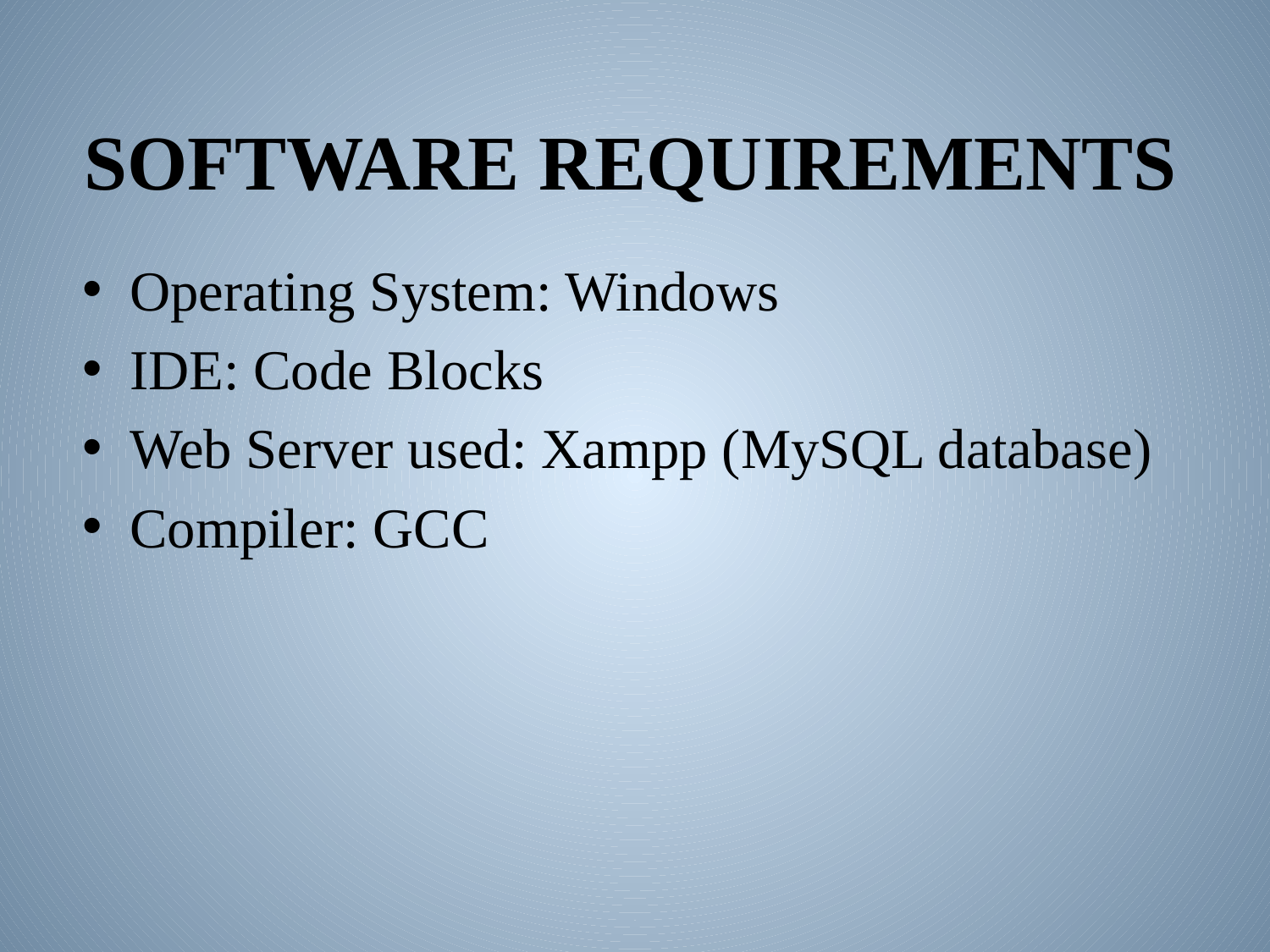

# SOFTWARE REQUIREMENTS
Operating System: Windows
IDE: Code Blocks
Web Server used: Xampp (MySQL database)
Compiler: GCC